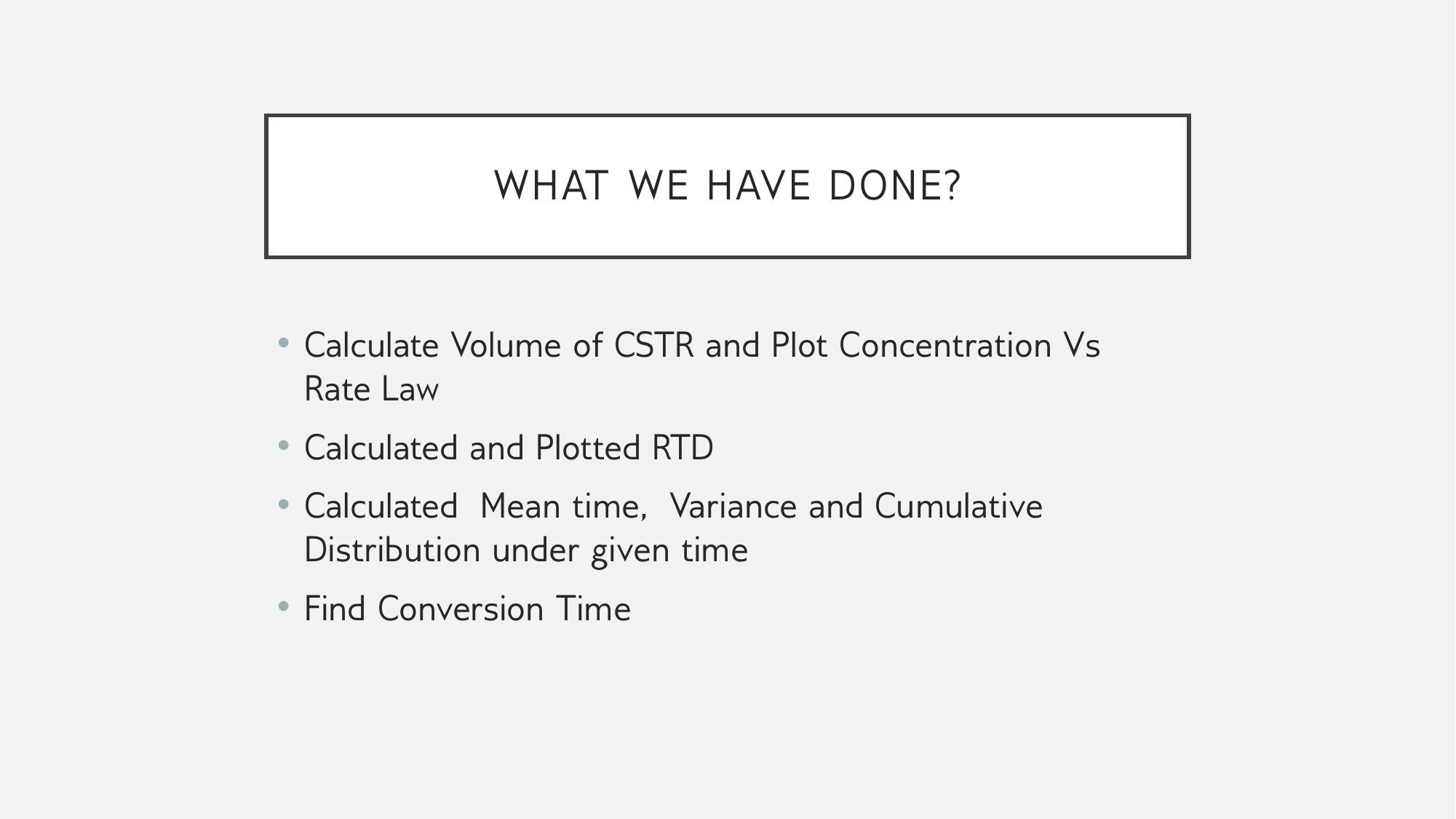

# What we have done?
Calculate Volume of CSTR and Plot Concentration Vs Rate Law
Calculated and Plotted RTD
Calculated  Mean time,  Variance and Cumulative Distribution under given time
Find Conversion Time